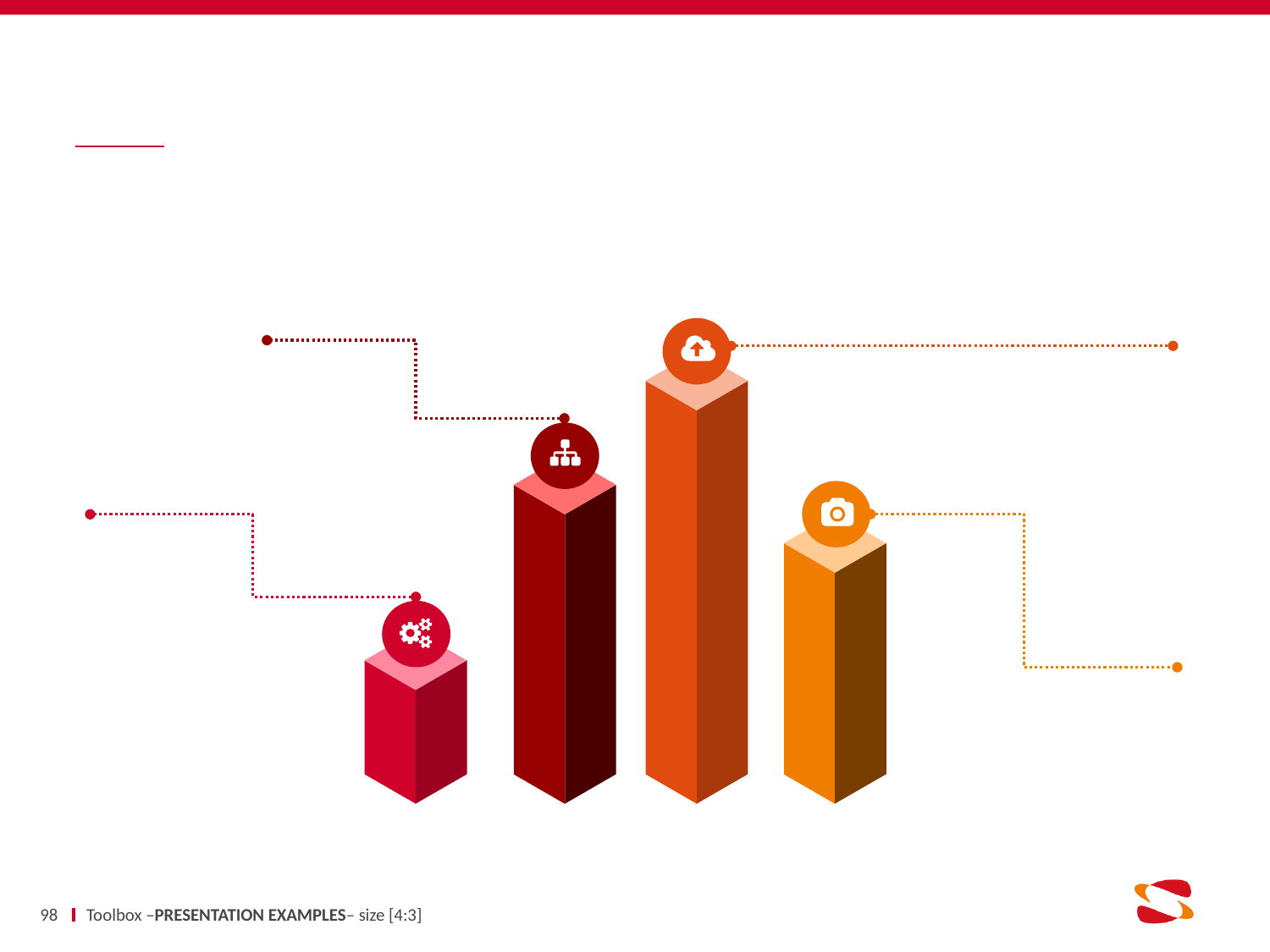

#

98
Toolbox –PRESENTATION EXAMPLES– size [4:3]